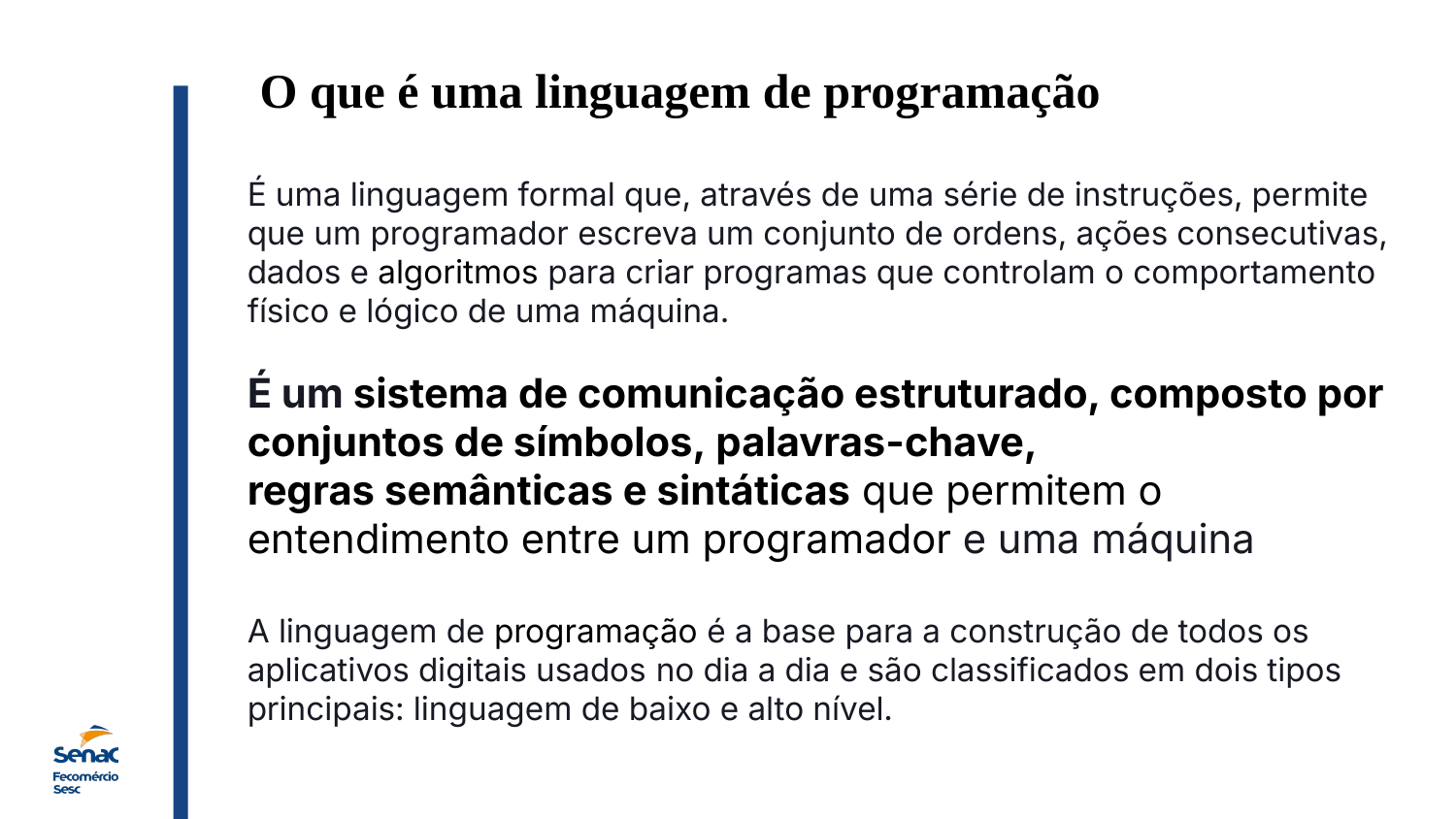

O que é uma linguagem de programação
É uma linguagem formal que, através de uma série de instruções, permite que um programador escreva um conjunto de ordens, ações consecutivas, dados e algoritmos para criar programas que controlam o comportamento físico e lógico de uma máquina.

É um sistema de comunicação estruturado, composto por conjuntos de símbolos, palavras-chave, regras semânticas e sintáticas que permitem o entendimento entre um programador e uma máquina

A linguagem de programação é a base para a construção de todos os aplicativos digitais usados ​​no dia a dia e são classificados em dois tipos principais: linguagem de baixo e alto nível.